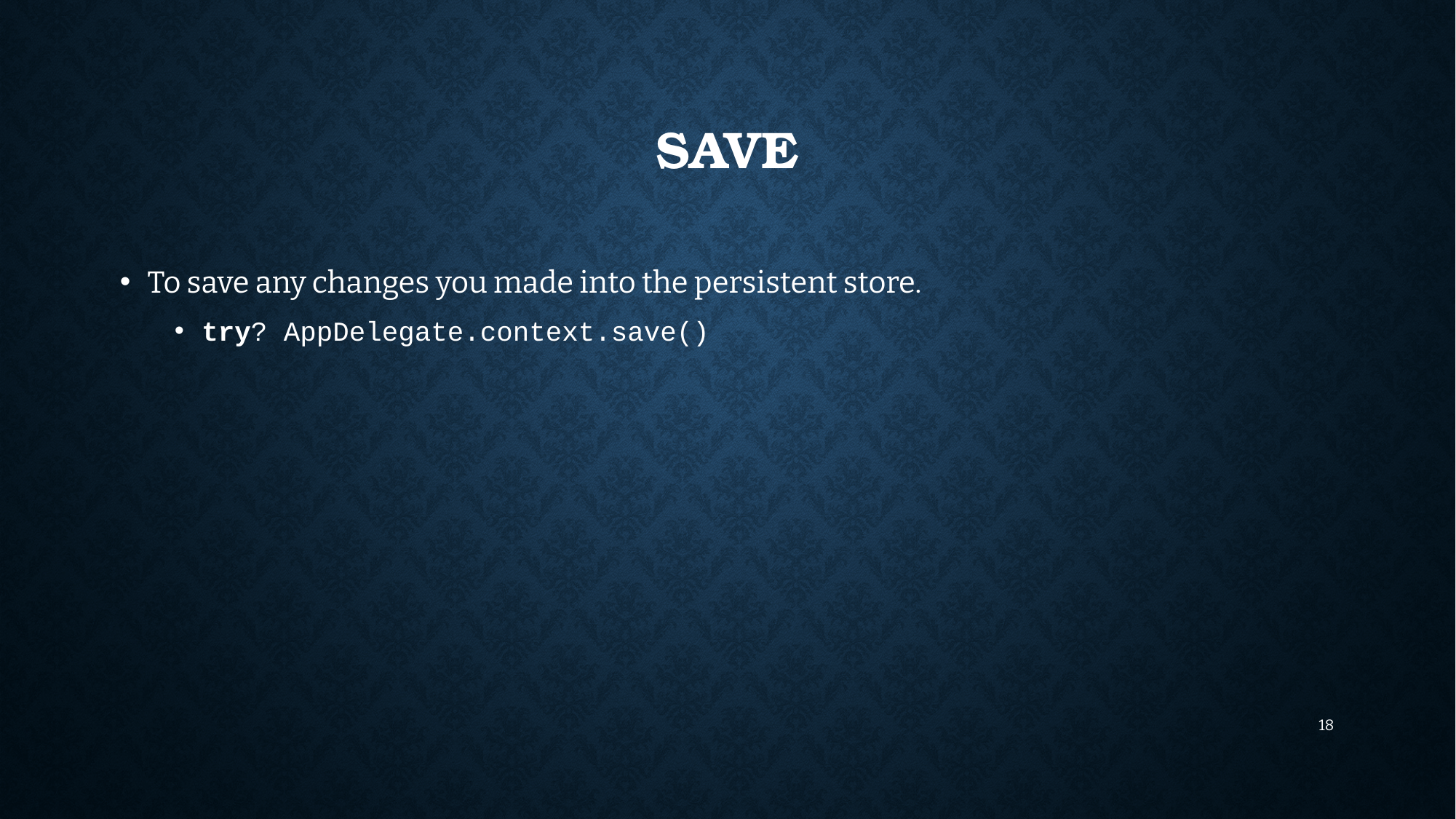

# Save
To save any changes you made into the persistent store.
try? AppDelegate.context.save()
18